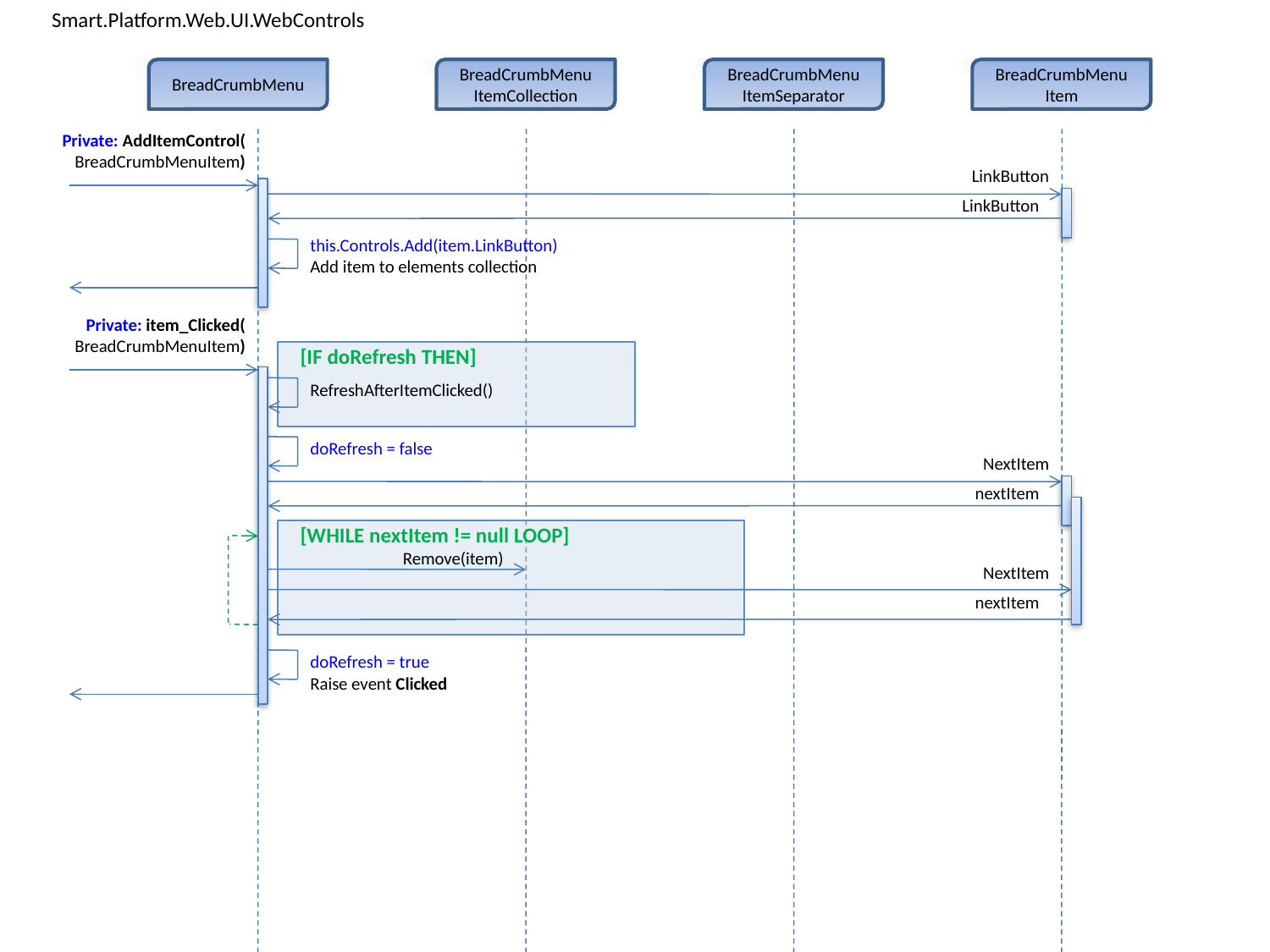

Smart.Platform.Web.UI.WebControls
BreadCrumbMenu

BreadCrumbMenu
ItemCollection
BreadCrumbMenu
ItemSeparator
BreadCrumbMenu
Item

Private: AddItemControl(
BreadCrumbMenuItem)
LinkButton
LinkButton
this.Controls.Add(item.LinkButton)
Add item to elements collection
Private: item_Clicked(
BreadCrumbMenuItem)
[IF doRefresh THEN]

RefreshAfterItemClicked()
doRefresh = false
NextItem
nextItem

[WHILE nextItem != null LOOP]

Remove(item)
NextItem
nextItem
doRefresh = true
Raise event Clicked